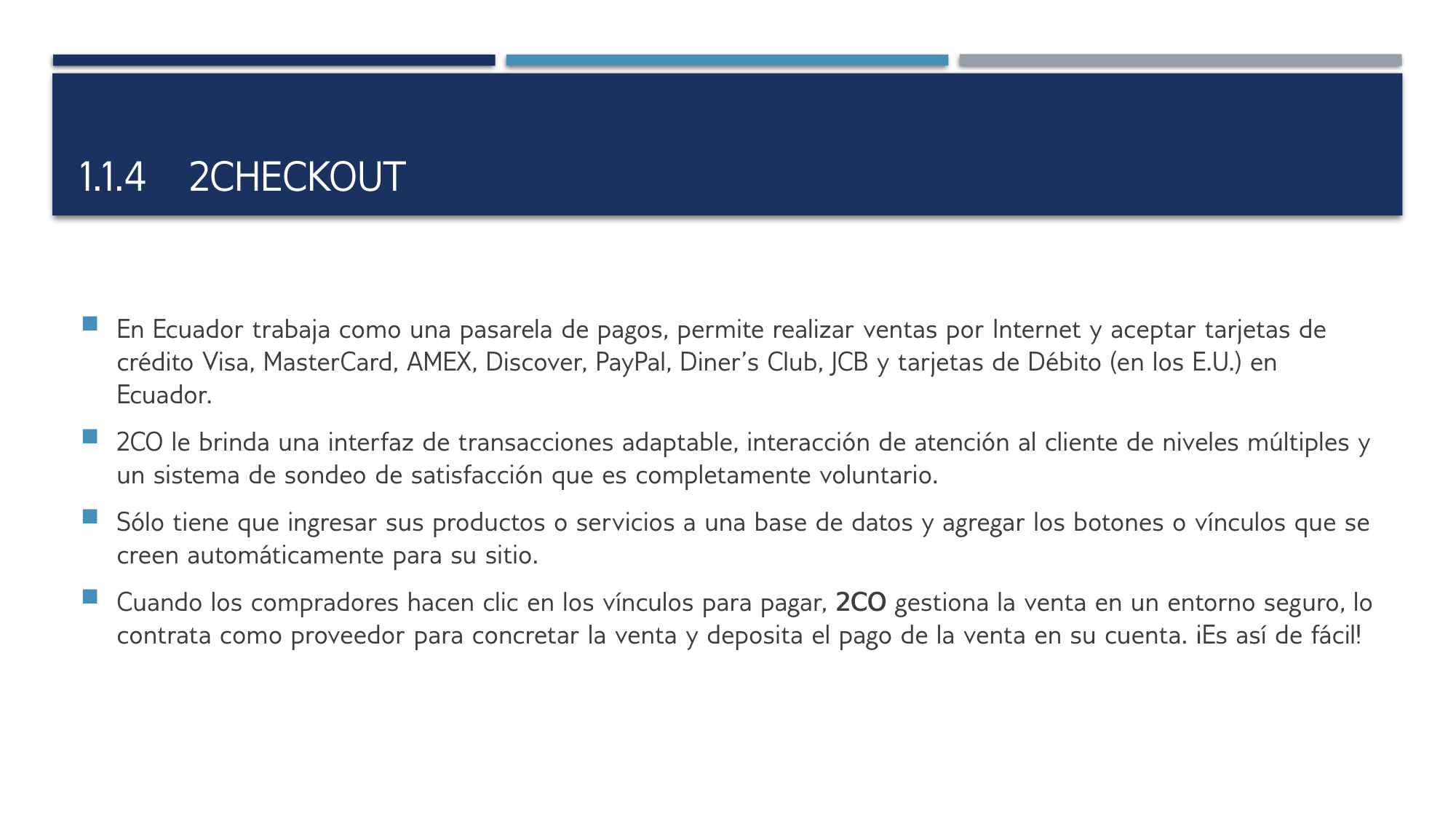

# 1.1.4	2CHECKOUT
En Ecuador trabaja como una pasarela de pagos, permite realizar ventas por Internet y aceptar tarjetas de crédito Visa, MasterCard, AMEX, Discover, PayPal, Diner’s Club, JCB y tarjetas de Débito (en los E.U.) en Ecuador.
2CO le brinda una interfaz de transacciones adaptable, interacción de atención al cliente de niveles múltiples y un sistema de sondeo de satisfacción que es completamente voluntario.
Sólo tiene que ingresar sus productos o servicios a una base de datos y agregar los botones o vínculos que se creen automáticamente para su sitio.
Cuando los compradores hacen clic en los vínculos para pagar, 2CO gestiona la venta en un entorno seguro, lo contrata como proveedor para concretar la venta y deposita el pago de la venta en su cuenta. ¡Es así de fácil!